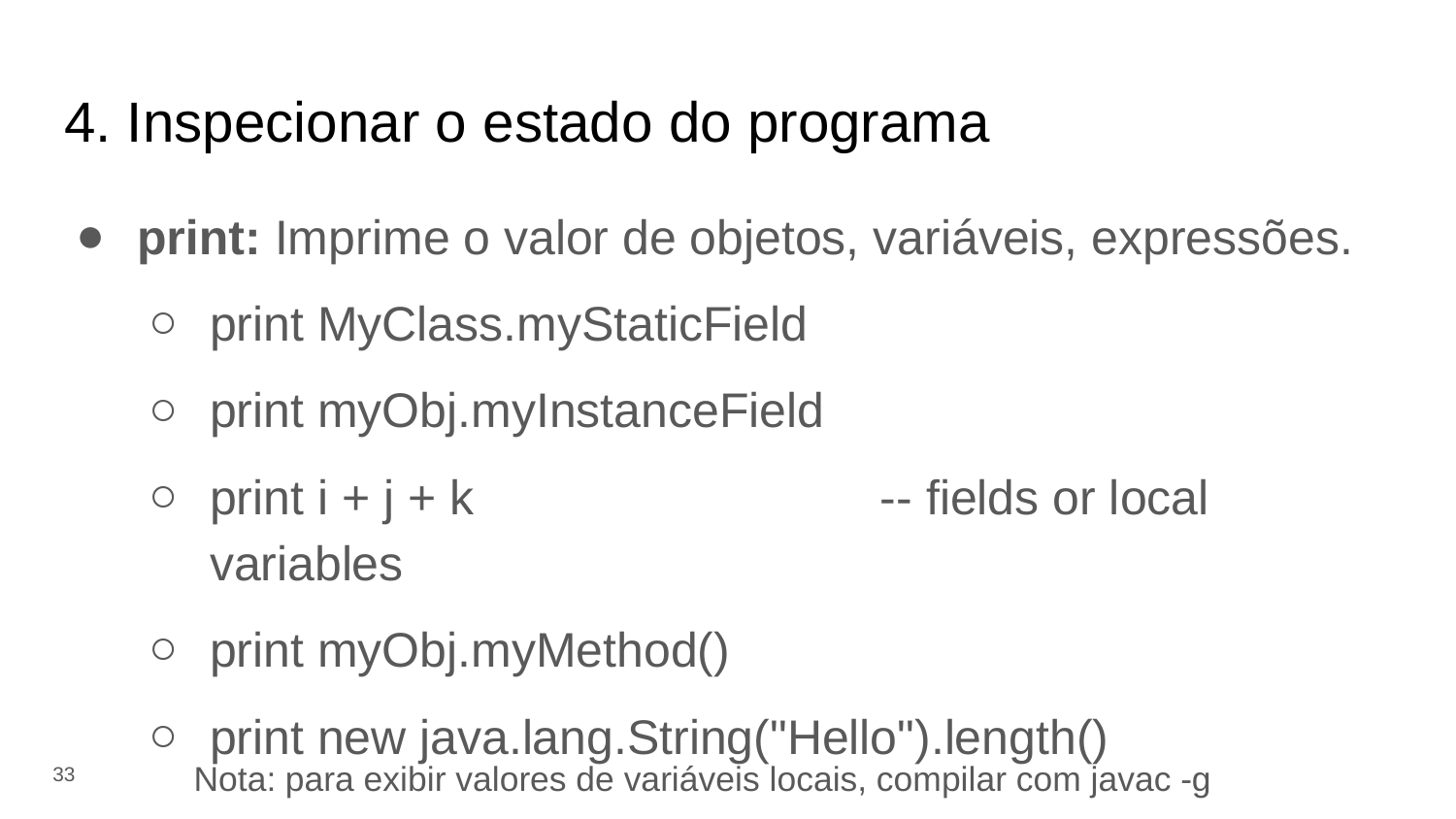

# 4. Inspecionar o estado do programa
print: Imprime o valor de objetos, variáveis, expressões.
print MyClass.myStaticField
print myObj.myInstanceField
print i + j + k                              -- fields or local variables
print myObj.myMethod()
print new java.lang.String("Hello").length()

Nota: para exibir valores de variáveis locais, compilar com javac -g
33